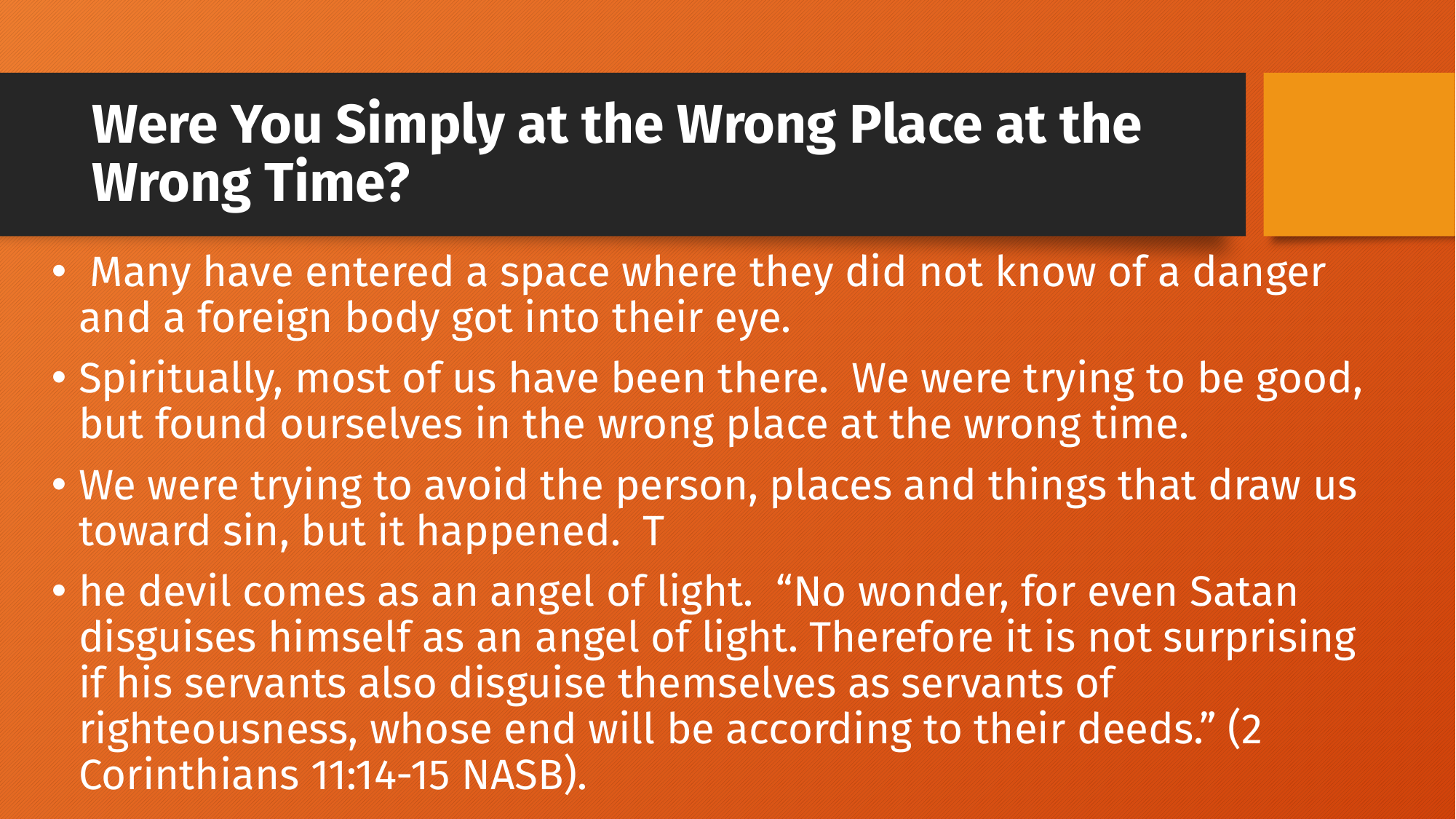

# Were You Simply at the Wrong Place at the Wrong Time?
 Many have entered a space where they did not know of a danger and a foreign body got into their eye.
Spiritually, most of us have been there.  We were trying to be good, but found ourselves in the wrong place at the wrong time.
We were trying to avoid the person, places and things that draw us toward sin, but it happened.  T
he devil comes as an angel of light.  “No wonder, for even Satan disguises himself as an angel of light. Therefore it is not surprising if his servants also disguise themselves as servants of righteousness, whose end will be according to their deeds.” (2 Corinthians 11:14-15 NASB).